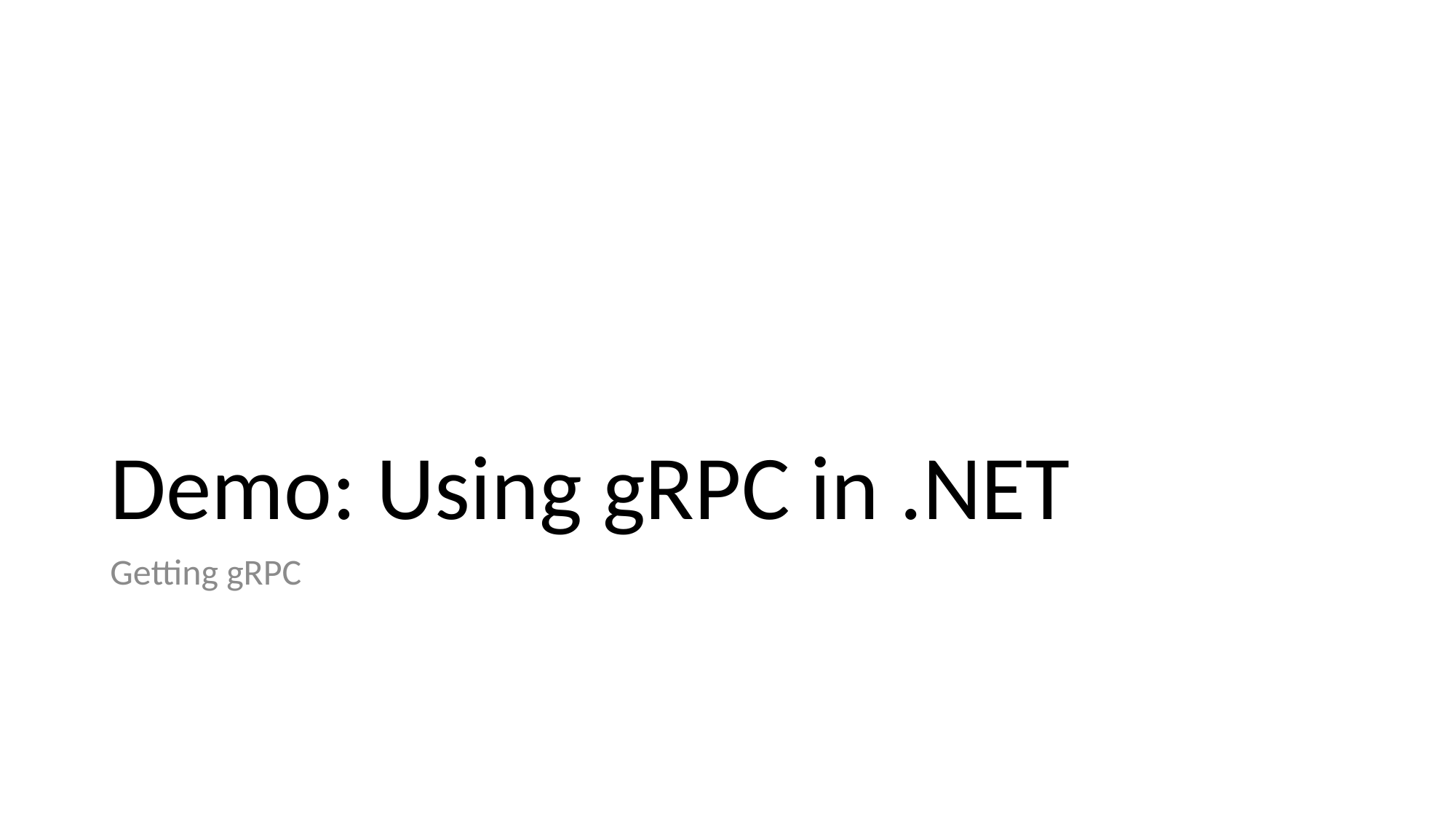

# Demo: Using gRPC in .NET
Getting gRPC